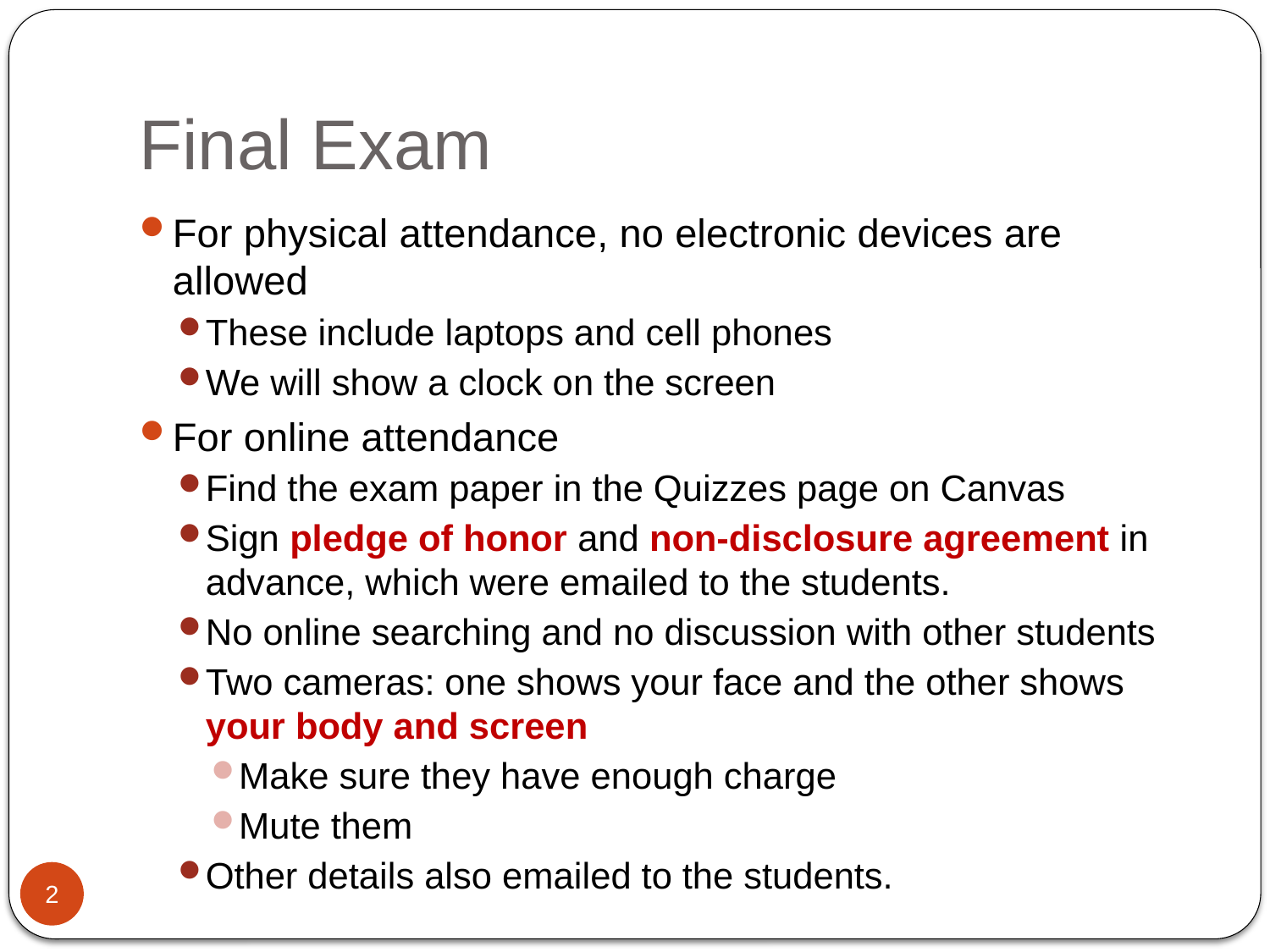

# Final Exam
For physical attendance, no electronic devices are allowed
These include laptops and cell phones
We will show a clock on the screen
For online attendance
Find the exam paper in the Quizzes page on Canvas
Sign pledge of honor and non-disclosure agreement in advance, which were emailed to the students.
No online searching and no discussion with other students
Two cameras: one shows your face and the other shows your body and screen
Make sure they have enough charge
Mute them
Other details also emailed to the students.
2